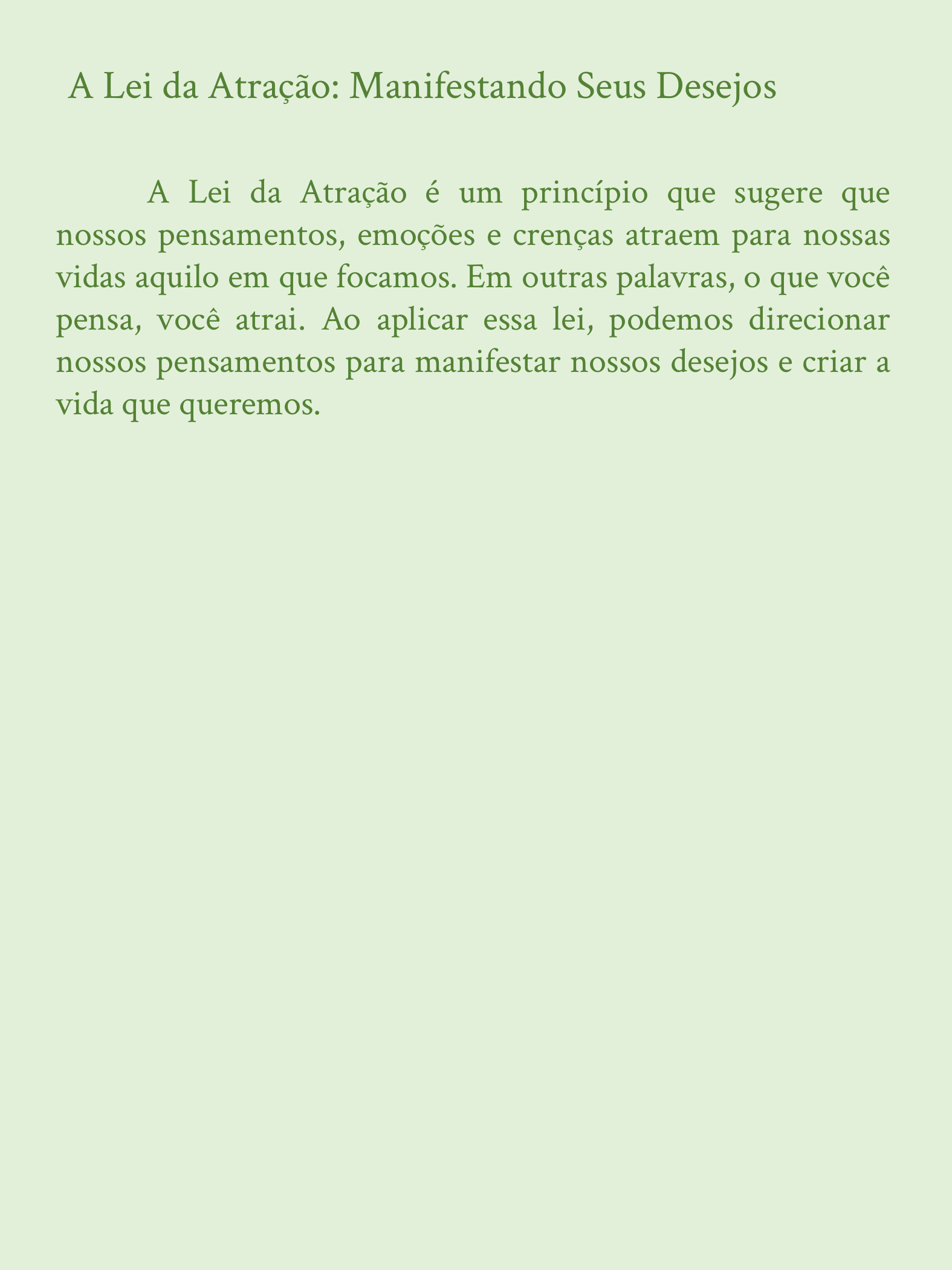

A Lei da Atração: Manifestando Seus Desejos
	A Lei da Atração é um princípio que sugere que nossos pensamentos, emoções e crenças atraem para nossas vidas aquilo em que focamos. Em outras palavras, o que você pensa, você atrai. Ao aplicar essa lei, podemos direcionar nossos pensamentos para manifestar nossos desejos e criar a vida que queremos.